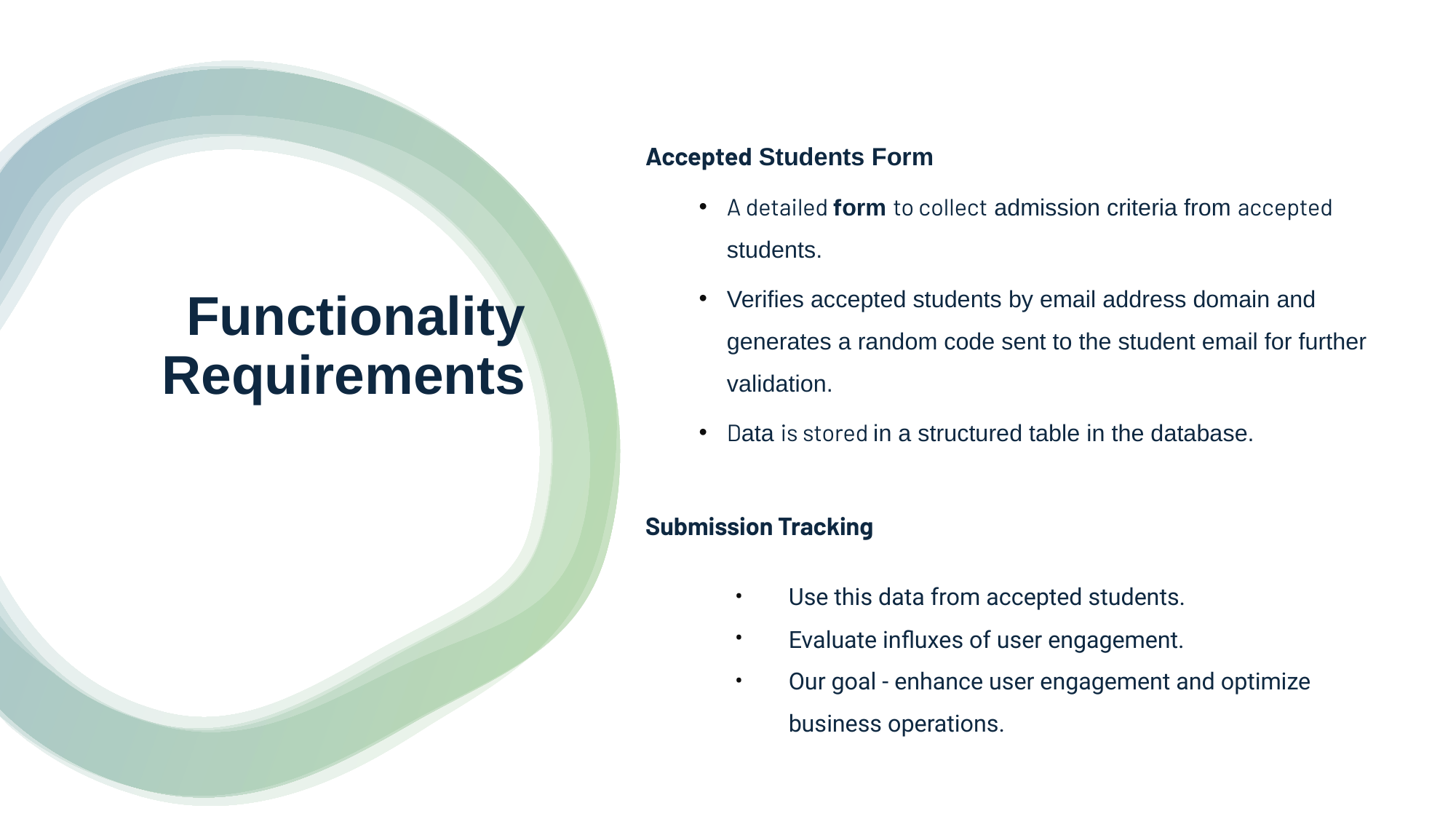

Accepted Students Form
A detailed form to collect admission criteria from accepted students.
Verifies accepted students by email address domain and generates a random code sent to the student email for further validation.
Data is stored in a structured table in the database.

Submission Tracking
Use this data from accepted students.
Evaluate influxes of user engagement.
Our goal - enhance user engagement and optimize business operations.

# Functionality Requirements